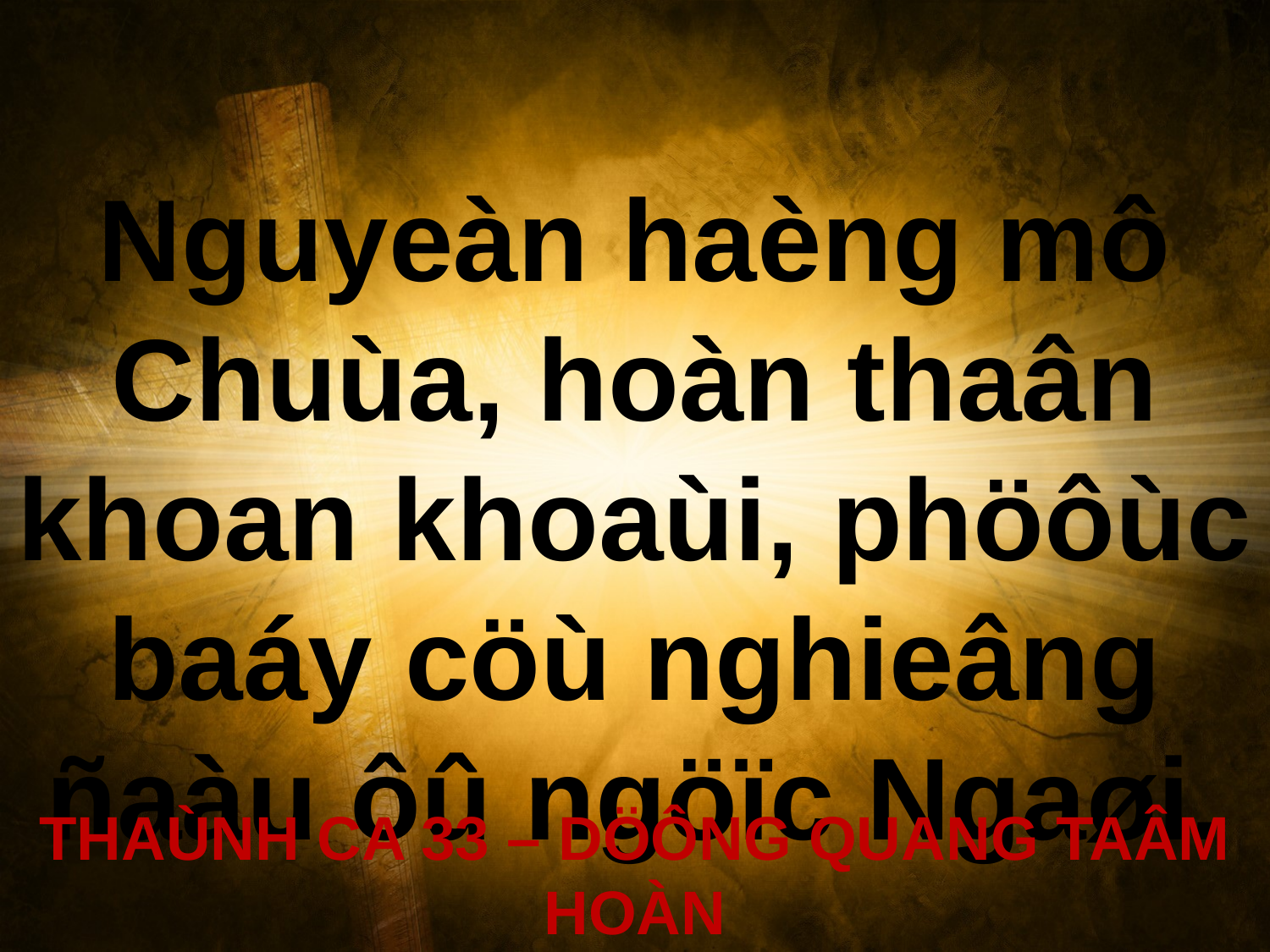

Nguyeàn haèng mô Chuùa, hoàn thaân khoan khoaùi, phöôùc baáy cöù nghieâng ñaàu ôû ngöïc Ngaøi.
THAÙNH CA 33 – DÖÔNG QUANG TAÂM HOÀN